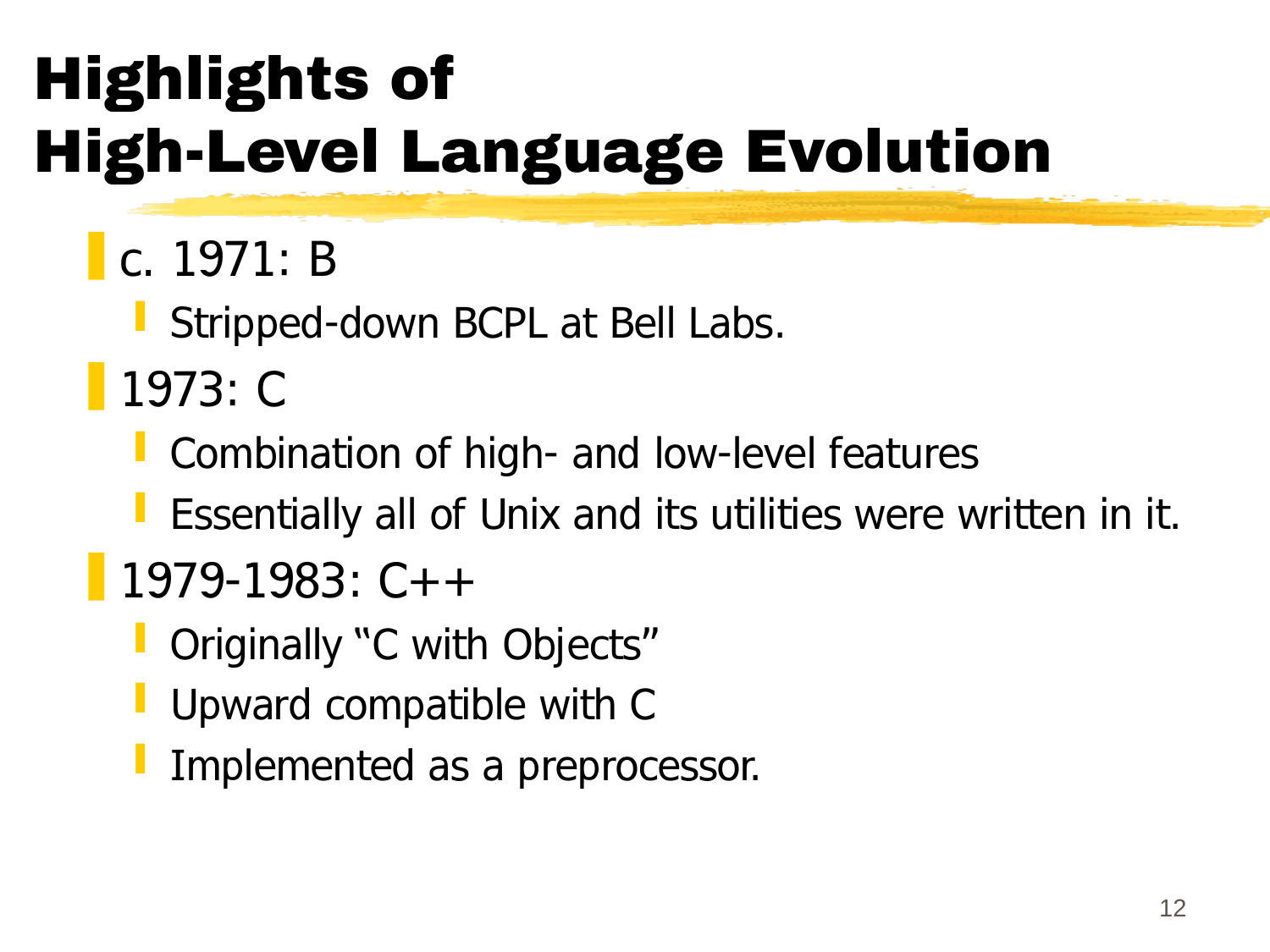

# Highlights of High-Level Language Evolution
c. 1971: B
Stripped-down BCPL at Bell Labs.
1973: C
Combination of high- and low-level features
Essentially all of Unix and its utilities were written in it.
1979-1983: C++
Originally “C with Objects”
Upward compatible with C
Implemented as a preprocessor.

12